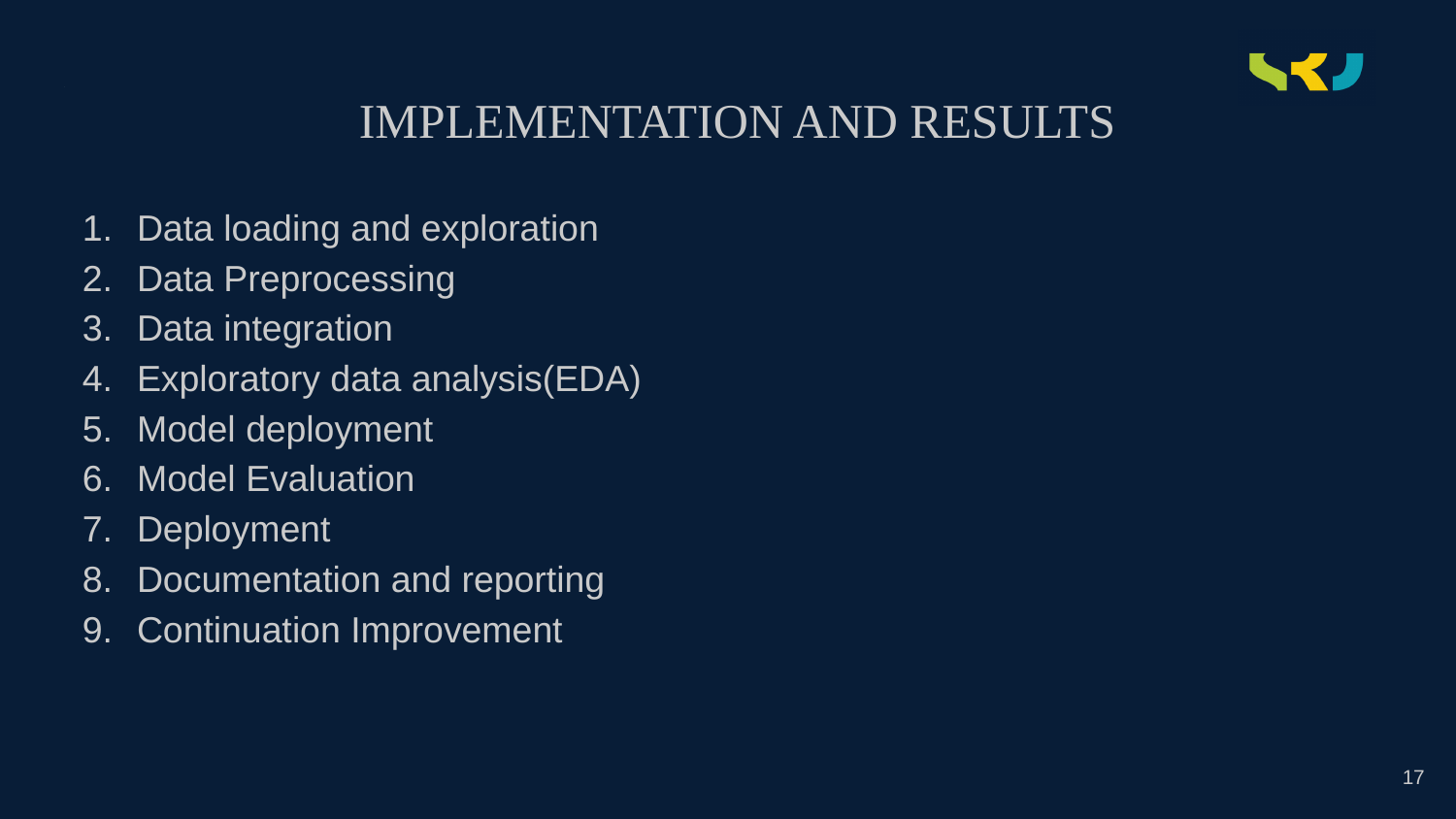

IMPLEMENTATION AND RESULTS

Data loading and exploration
Data Preprocessing
Data integration
Exploratory data analysis(EDA)
Model deployment
Model Evaluation
Deployment
Documentation and reporting
Continuation Improvement

# .
17